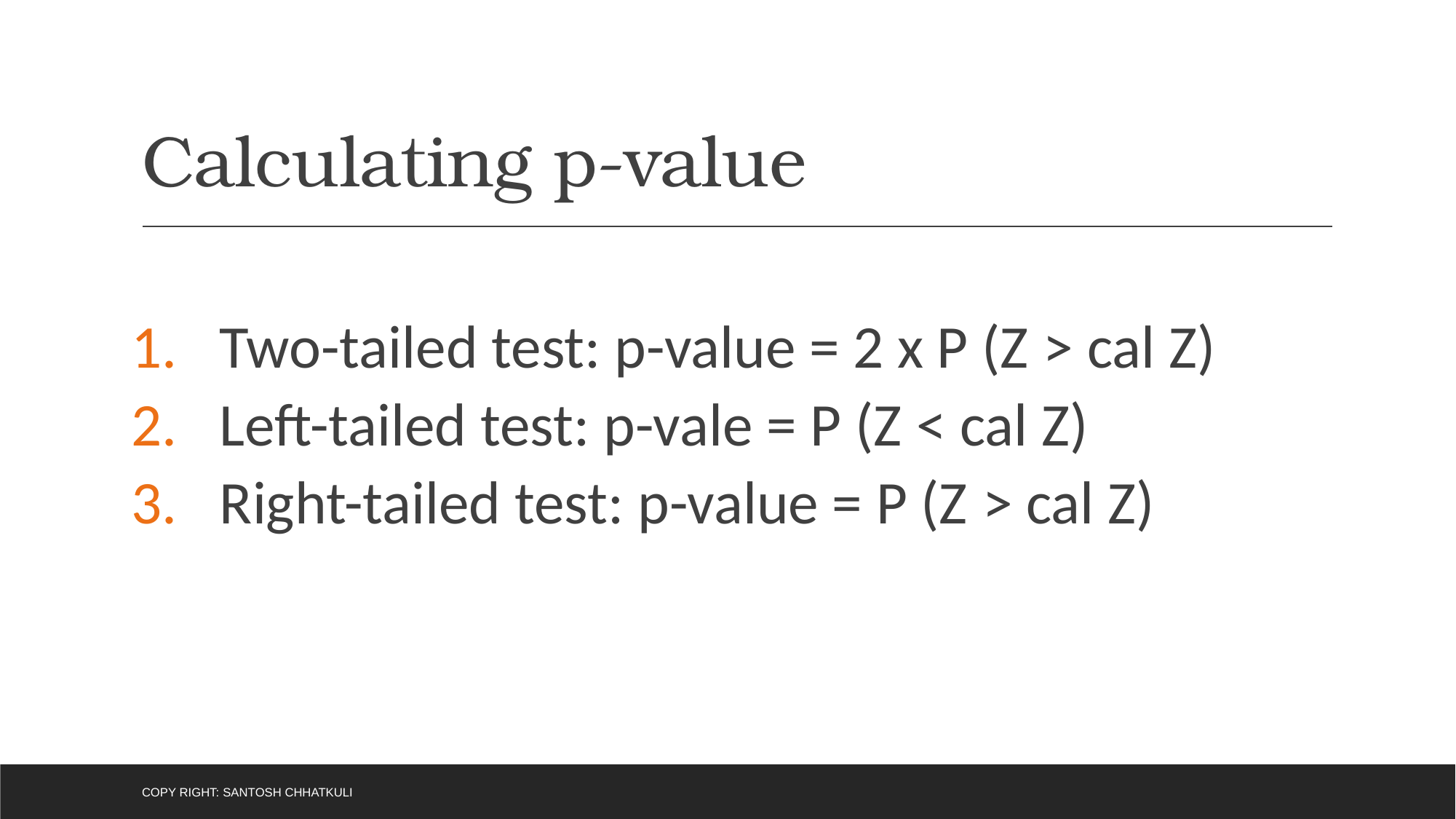

# Calculating p-value

Two-tailed test: p-value = 2 x P (Z > cal Z)
Left-tailed test: p-vale = P (Z < cal Z)
Right-tailed test: p-value = P (Z > cal Z)

Copy Right: Santosh Chhatkuli